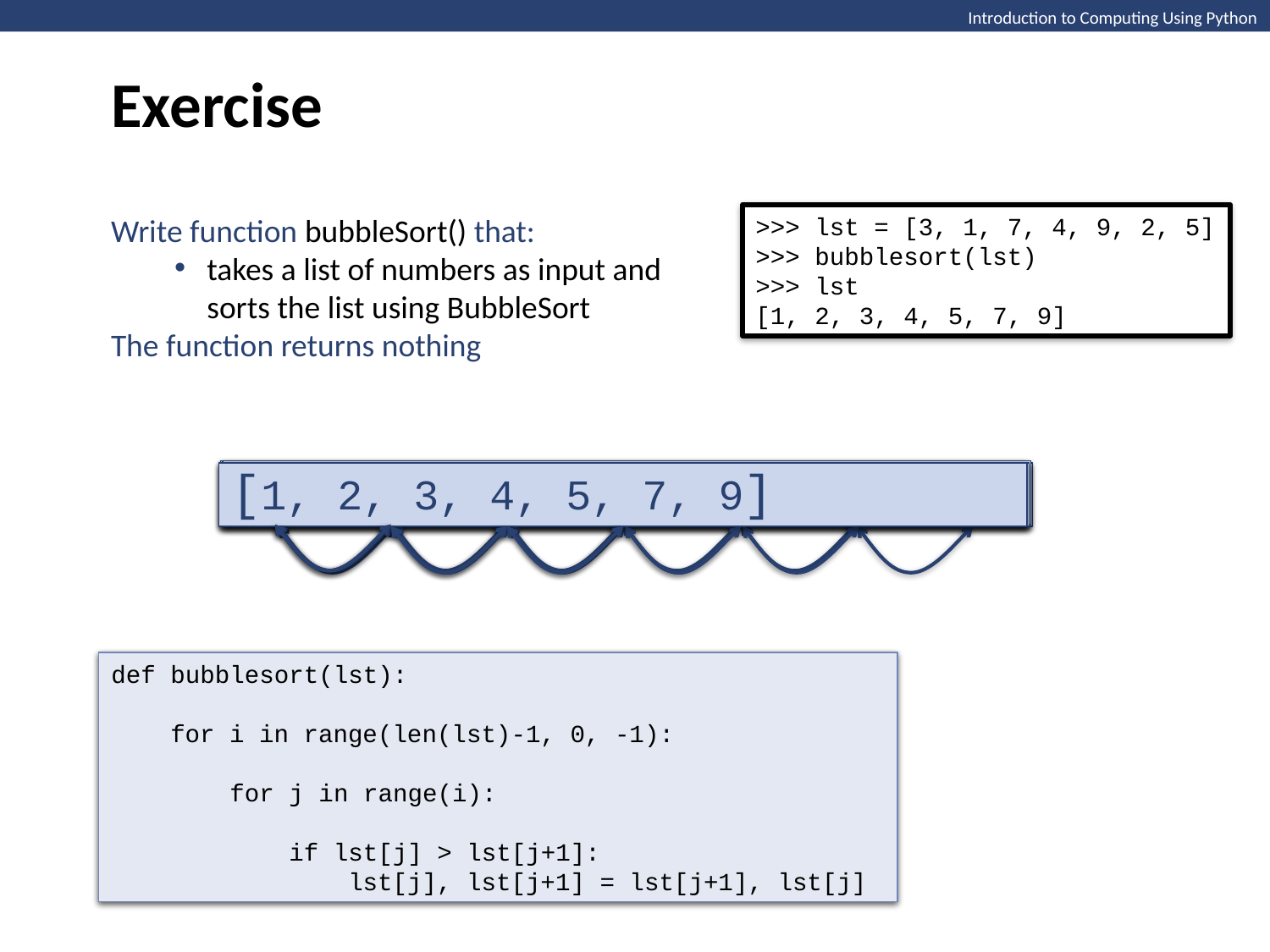

Exercise
Introduction to Computing Using Python
Write function bubbleSort() that:
takes a list of numbers as input and sorts the list using BubbleSort
The function returns nothing
>>> lst = [3, 1, 7, 4, 9, 2, 5]
>>> bubblesort(lst)
>>> lst
[1, 2, 3, 4, 5, 7, 9]
[1, 3, 4, 7, 2, 5, 9]
[1, 3, 4, 2, 5, 7, 9]
[1, 2, 3, 4, 5, 7, 9]
[1, 3, 4, 7, 9, 2, 5]
[1, 3, 4, 7, 2, 9, 5]
[1, 3, 2, 4, 5, 7, 9]
[1, 3, 7, 4, 9, 2, 5]
[1, 3, 4, 2, 7, 5, 9]
[3, 1, 7, 4, 9, 2, 5]

def bubblesort(lst):

    for i in range(len(lst)-1, 0, -1):

        # i = len(last)-1, len(lst)-2, …, 1

        # number whose final position should be i
        # bubbles up to position i
def bubblesort(lst):

    for i in range(len(lst)-1, 0, -1):

        for j in range(i):

            if lst[j] > lst[j+1]:
                lst[j], lst[j+1] = lst[j+1], lst[j]